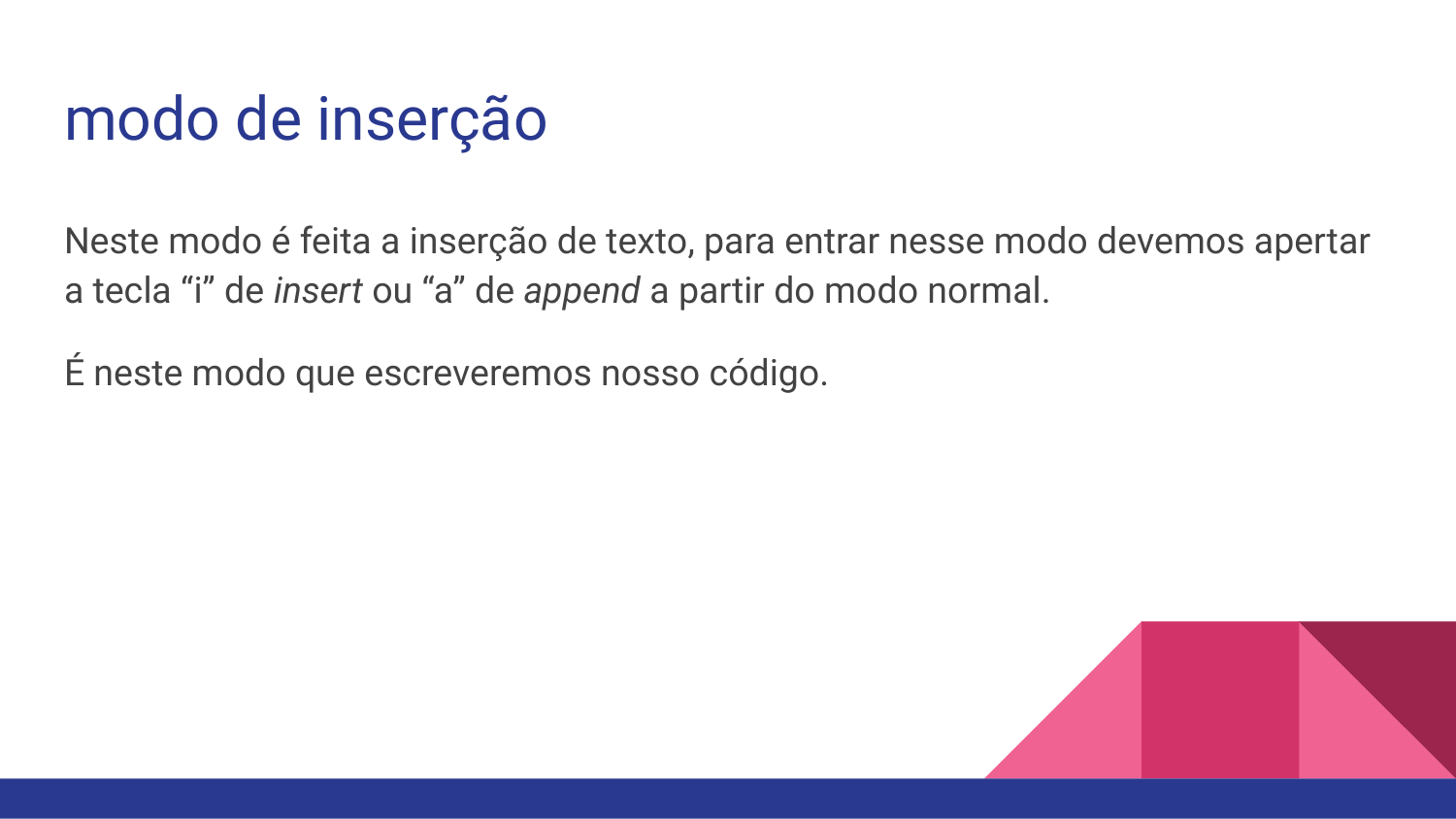

# modo de inserção
Neste modo é feita a inserção de texto, para entrar nesse modo devemos apertar a tecla “i” de insert ou “a” de append a partir do modo normal.
É neste modo que escreveremos nosso código.